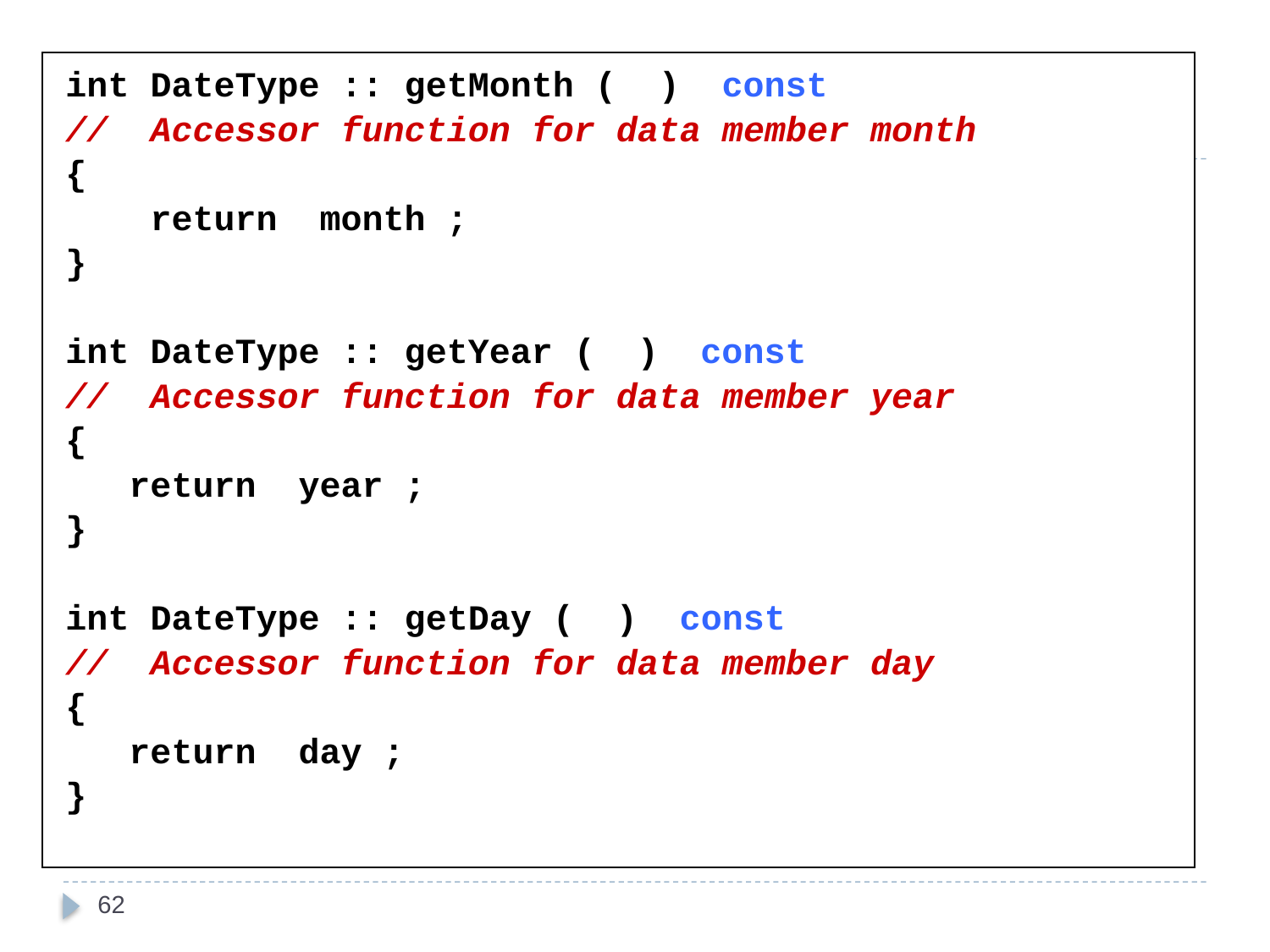

int DateType :: getMonth (  )  const
//  Accessor function for data member month
{
    return  month ;
}

int DateType :: getYear (  )  const
//  Accessor function for data member year
{
   return  year ;
}

int DateType :: getDay (  )  const
//  Accessor function for data member day
{
   return  day ;
}

62